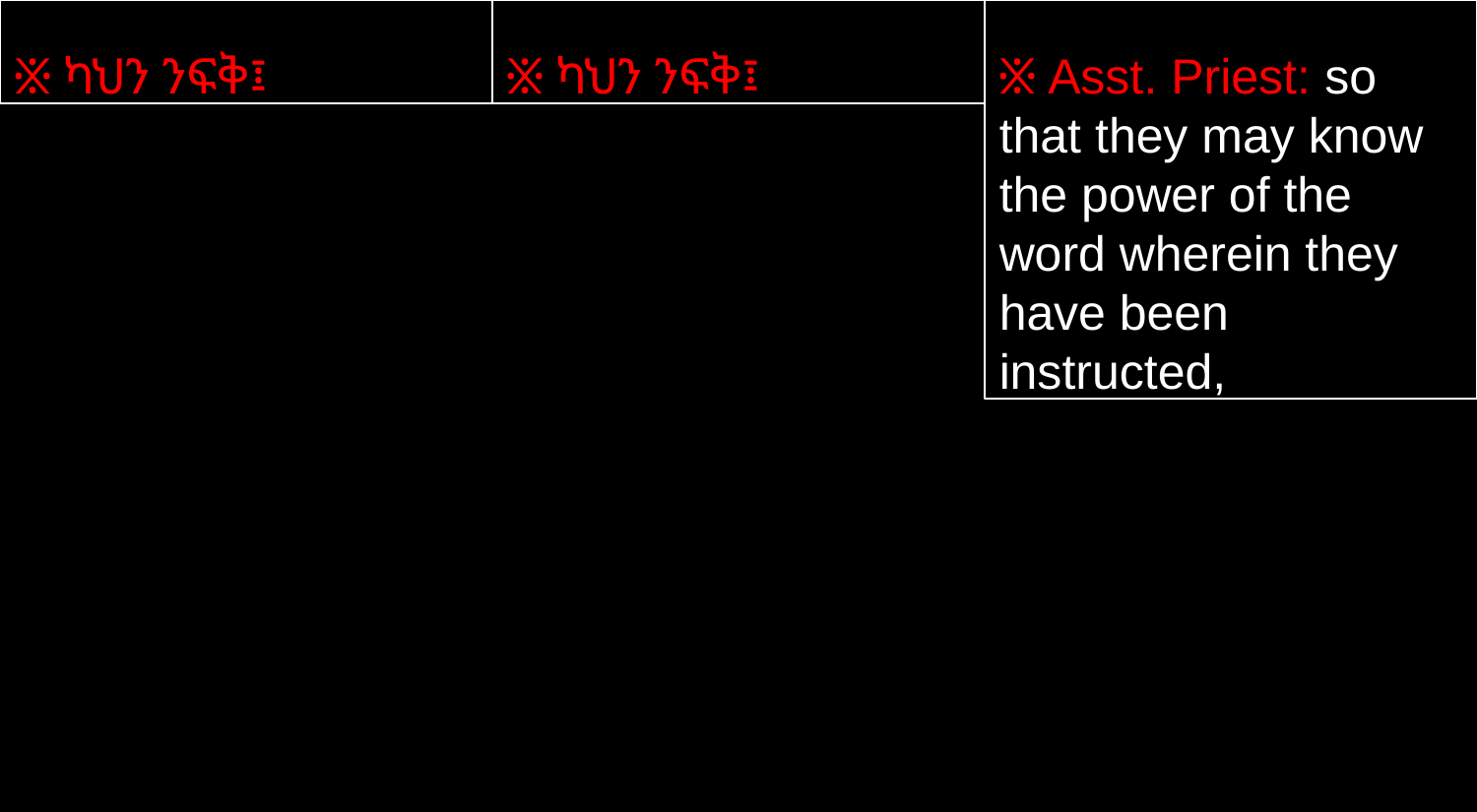

፠ ካህን ንፍቅ፤

፠ ካህን ንፍቅ፤

፠ Asst. Priest: so that they may know the power of the word wherein they have been instructed,